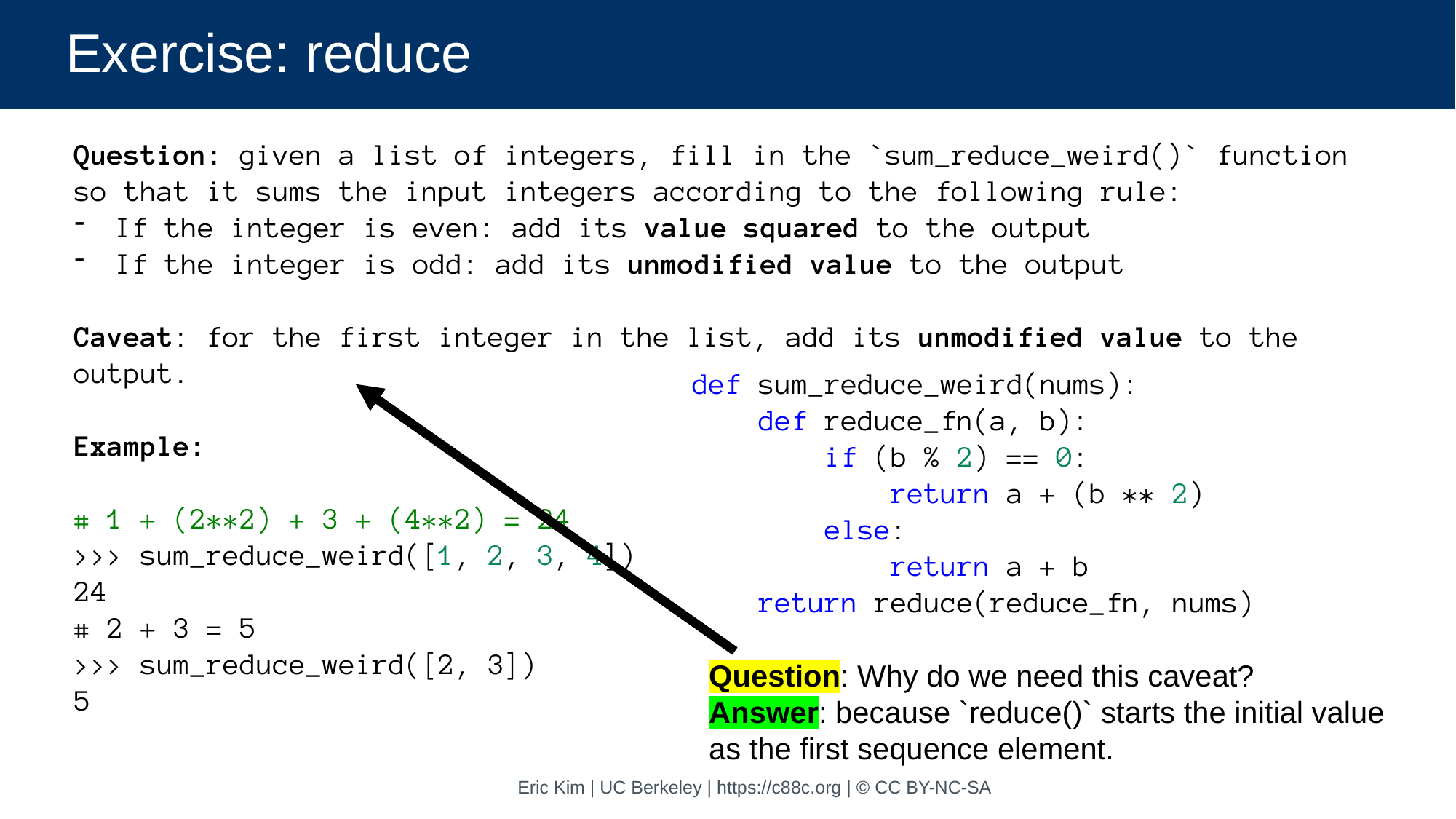

# Exercise: reduce
Question: given a list of integers, fill in the `sum_reduce_weird()` function so that it sums the input integers according to the following rule:
If the integer is even: add its value squared to the output
If the integer is odd: add its unmodified value to the output

Caveat: for the first integer in the list, add its unmodified value to the output.

Example:

# 1 + (2**2) + 3 + (4**2) = 24
>>> sum_reduce_weird([1, 2, 3, 4])
24
# 2 + 3 = 5
>>> sum_reduce_weird([2, 3])
5
def sum_reduce_weird(nums):
    def reduce_fn(a, b):
        if (b % 2) == 0:
            return a + (b ** 2)
        else:
            return a + b
    return reduce(reduce_fn, nums)

Question: Why do we need this caveat?
Answer: because `reduce()` starts the initial value as the first sequence element.
Eric Kim | UC Berkeley | https://c88c.org | © CC BY-NC-SA